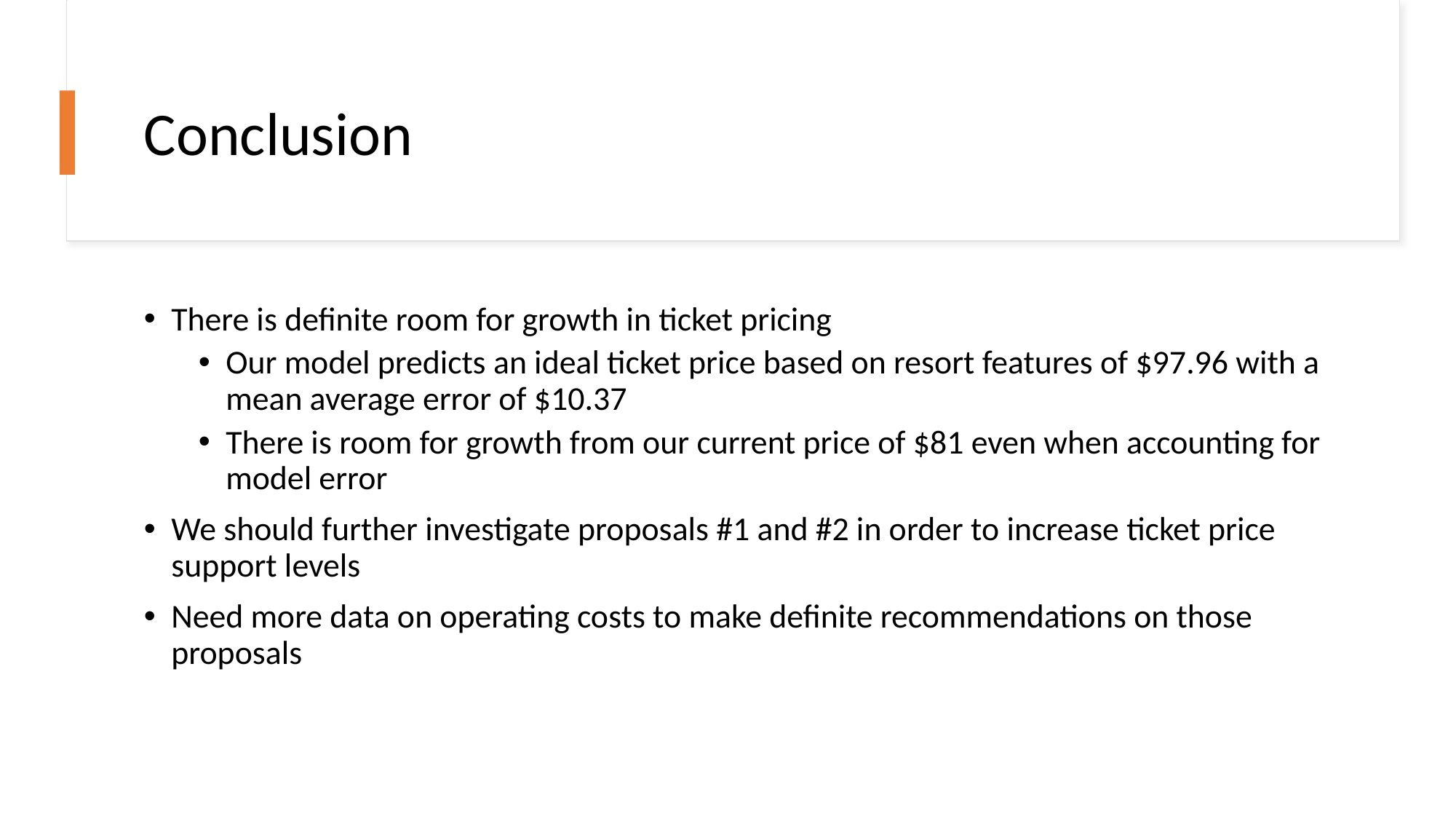

# Conclusion

There is definite room for growth in ticket pricing
Our model predicts an ideal ticket price based on resort features of $97.96 with a mean average error of $10.37
There is room for growth from our current price of $81 even when accounting for model error
We should further investigate proposals #1 and #2 in order to increase ticket price support levels
Need more data on operating costs to make definite recommendations on those proposals